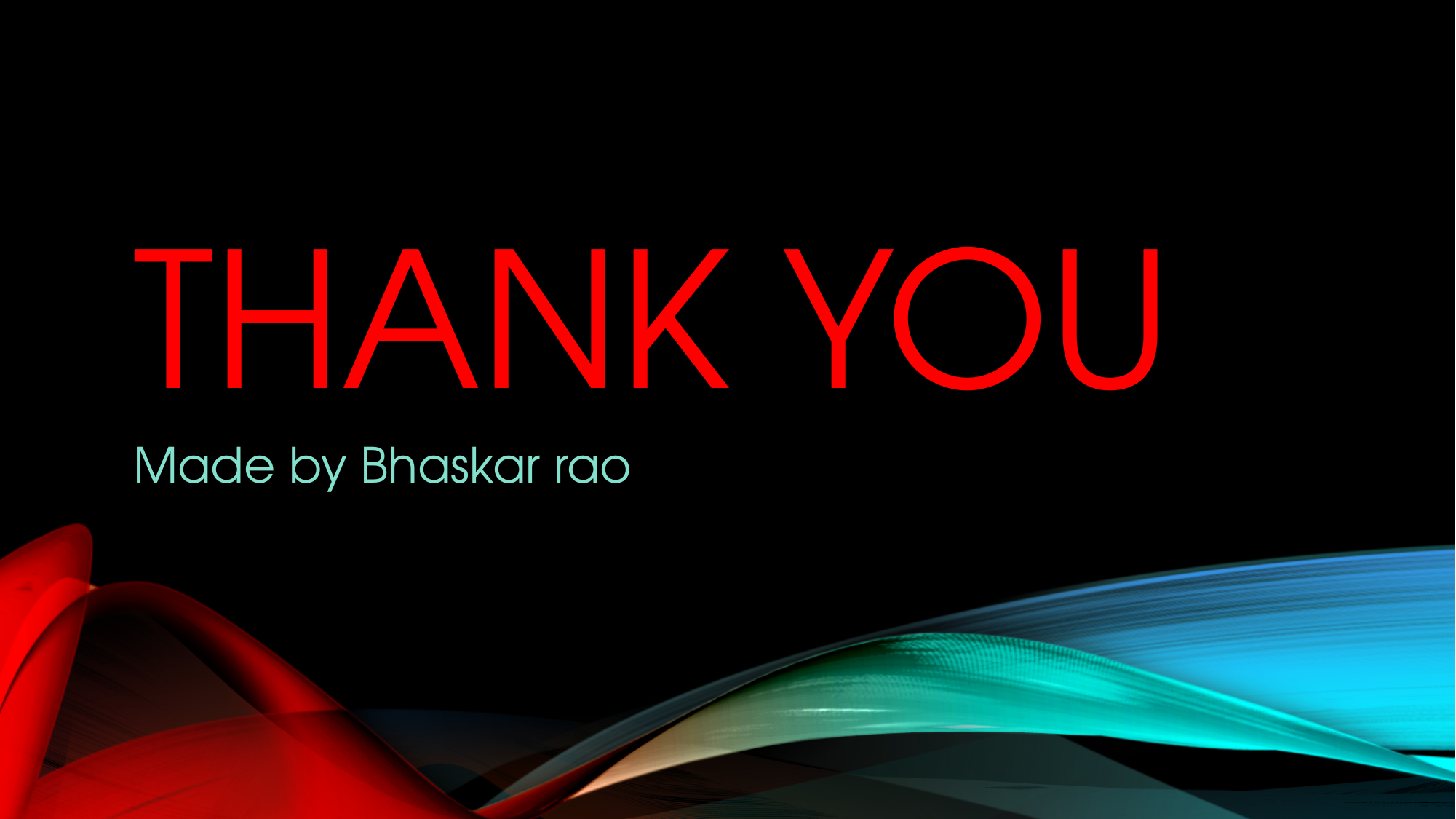

# Thank you
Made by Bhaskar rao